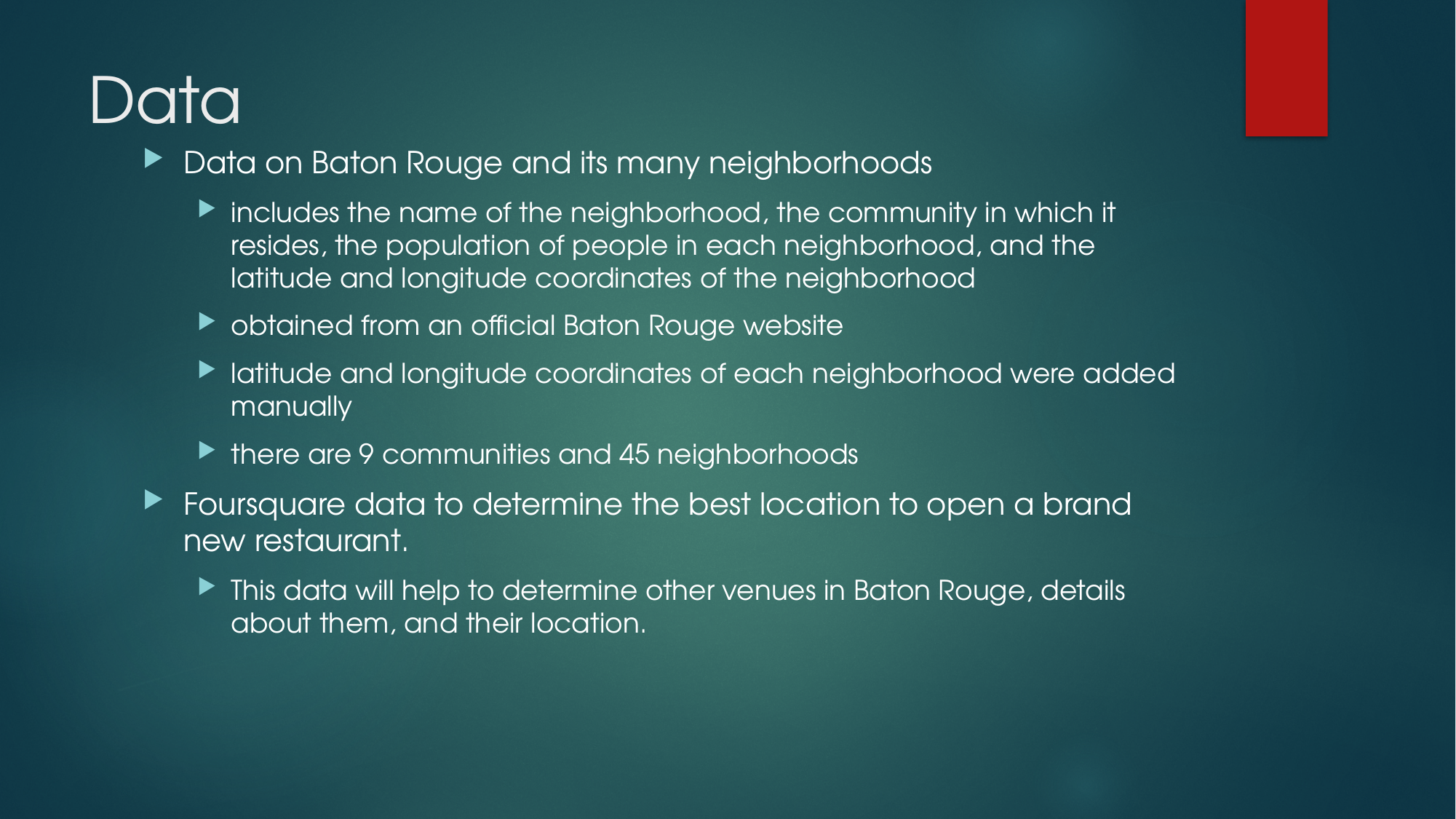

# Data
Data on Baton Rouge and its many neighborhoods
includes the name of the neighborhood, the community in which it resides, the population of people in each neighborhood, and the latitude and longitude coordinates of the neighborhood
obtained from an official Baton Rouge website
latitude and longitude coordinates of each neighborhood were added manually
there are 9 communities and 45 neighborhoods
Foursquare data to determine the best location to open a brand new restaurant.
This data will help to determine other venues in Baton Rouge, details about them, and their location.